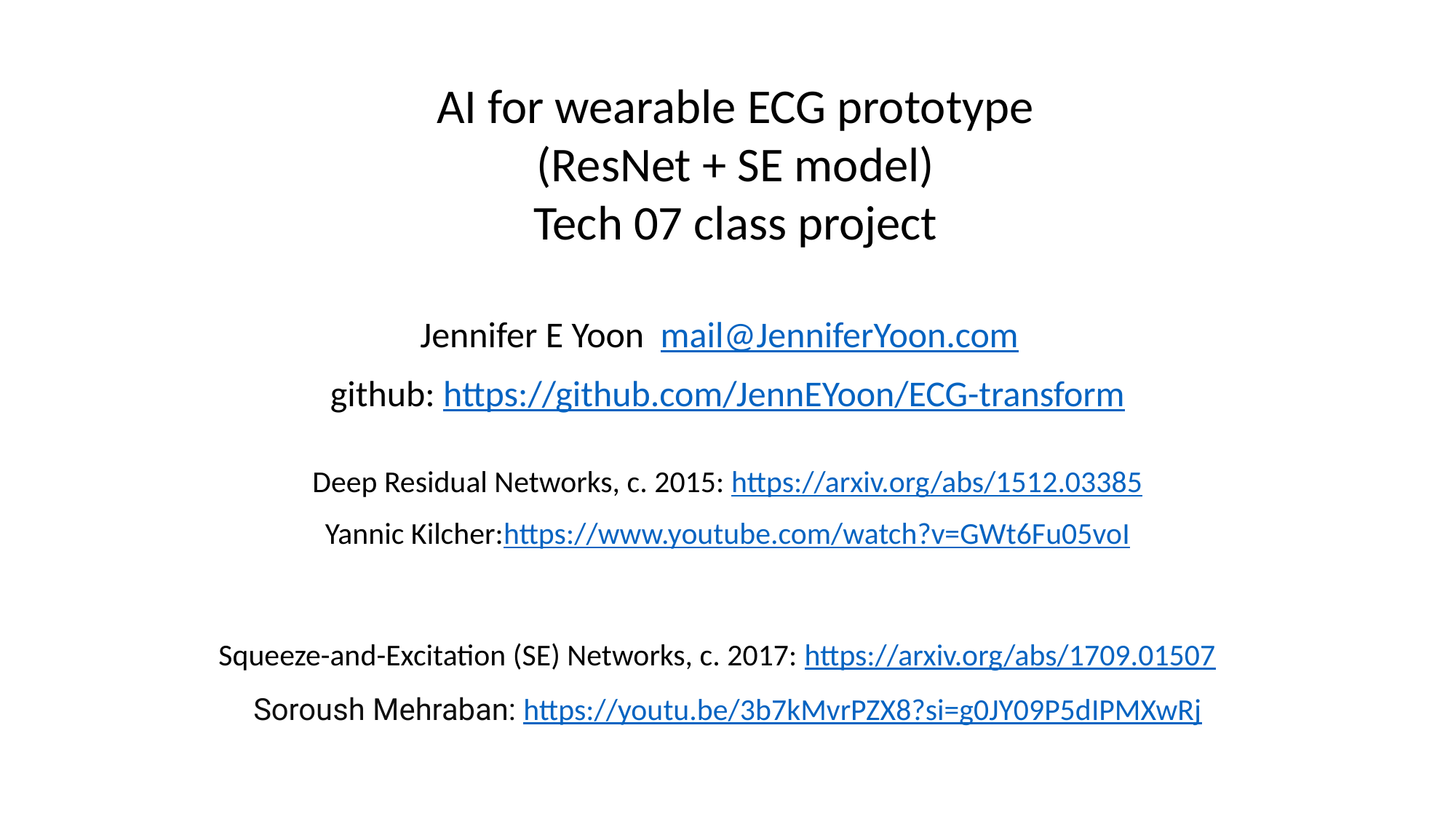

AI for wearable ECG prototype
(ResNet + SE model)
Tech 07 class project
Jennifer E Yoon  mail@JenniferYoon.com
github: https://github.com/JennEYoon/ECG-transform

Deep Residual Networks, c. 2015: https://arxiv.org/abs/1512.03385
Yannic Kilcher:https://www.youtube.com/watch?v=GWt6Fu05voI

Squeeze-and-Excitation (SE) Networks, c. 2017: https://arxiv.org/abs/1709.01507
Soroush Mehraban: https://youtu.be/3b7kMvrPZX8?si=g0JY09P5dIPMXwRj